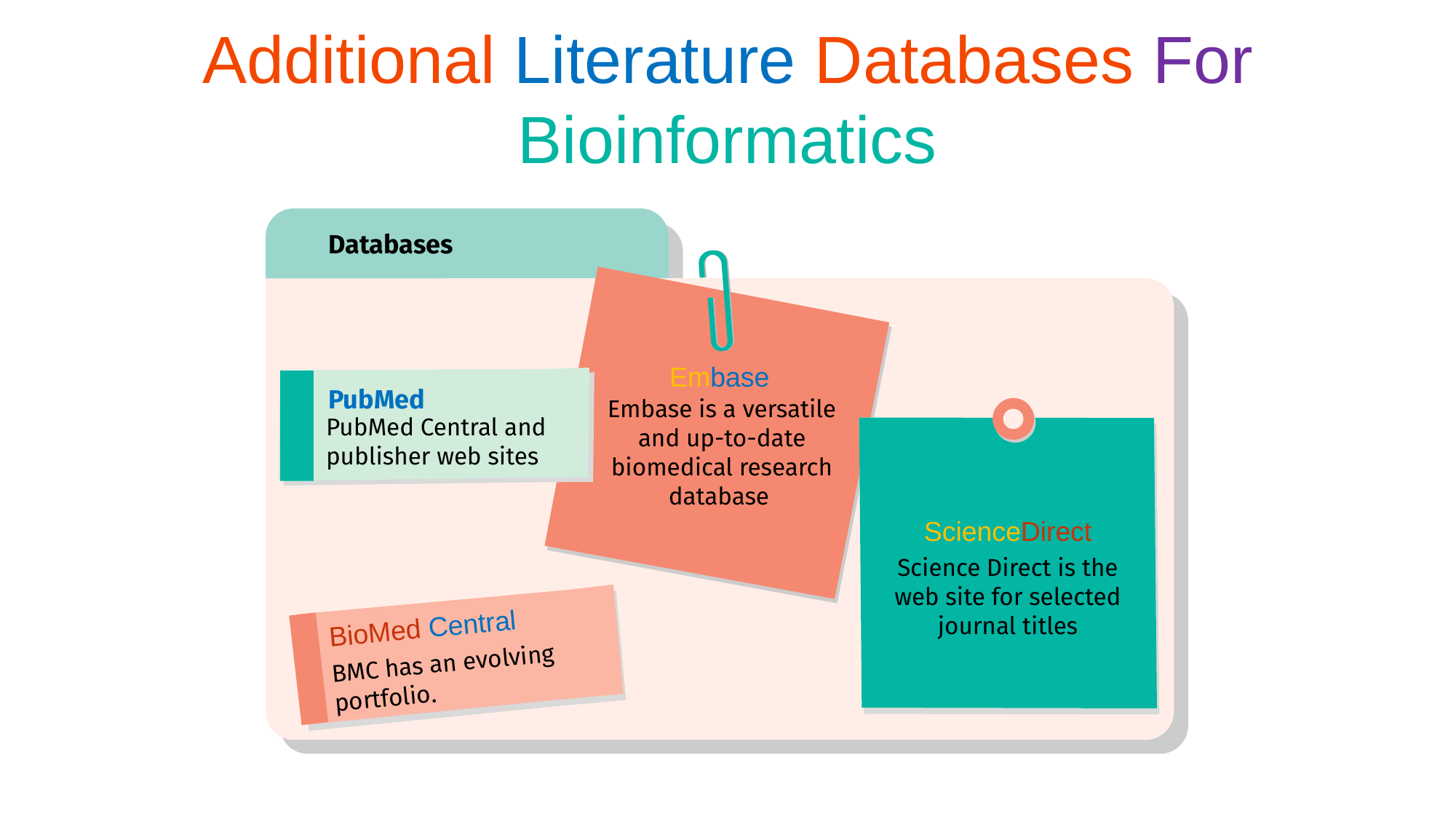

# Additional Literature Databases For Bioinformatics

Databases

Embase
Embase is a versatile and up-to-date biomedical research database

PubMed

PubMed Central and publisher web sites

ScienceDirect
Science Direct is the web site for selected journal titles

BioMed Central
BMC has an evolving portfolio.